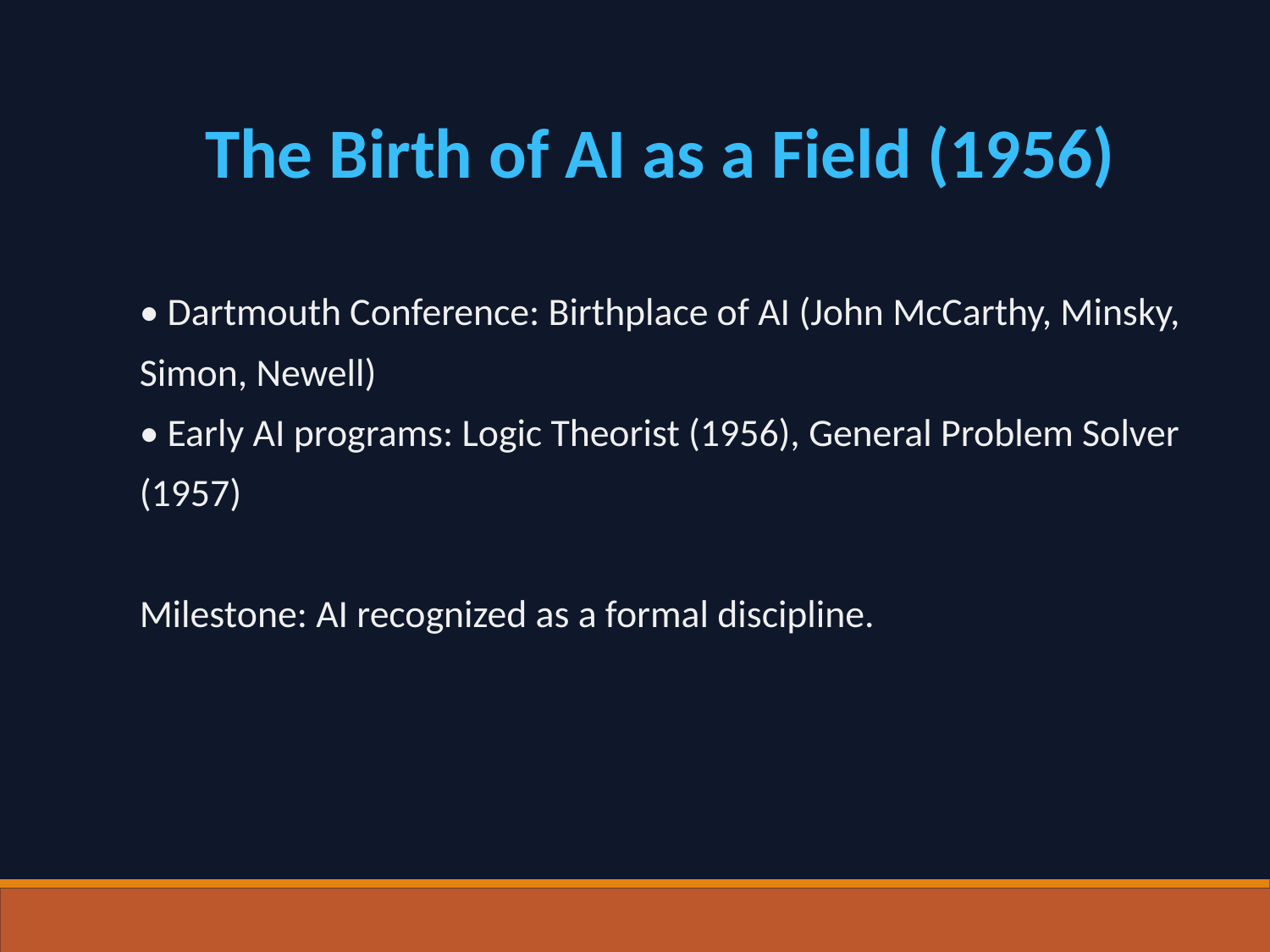

The Birth of AI as a Field (1956)

• Dartmouth Conference: Birthplace of AI (John McCarthy, Minsky, Simon, Newell)
• Early AI programs: Logic Theorist (1956), General Problem Solver (1957)
Milestone: AI recognized as a formal discipline.